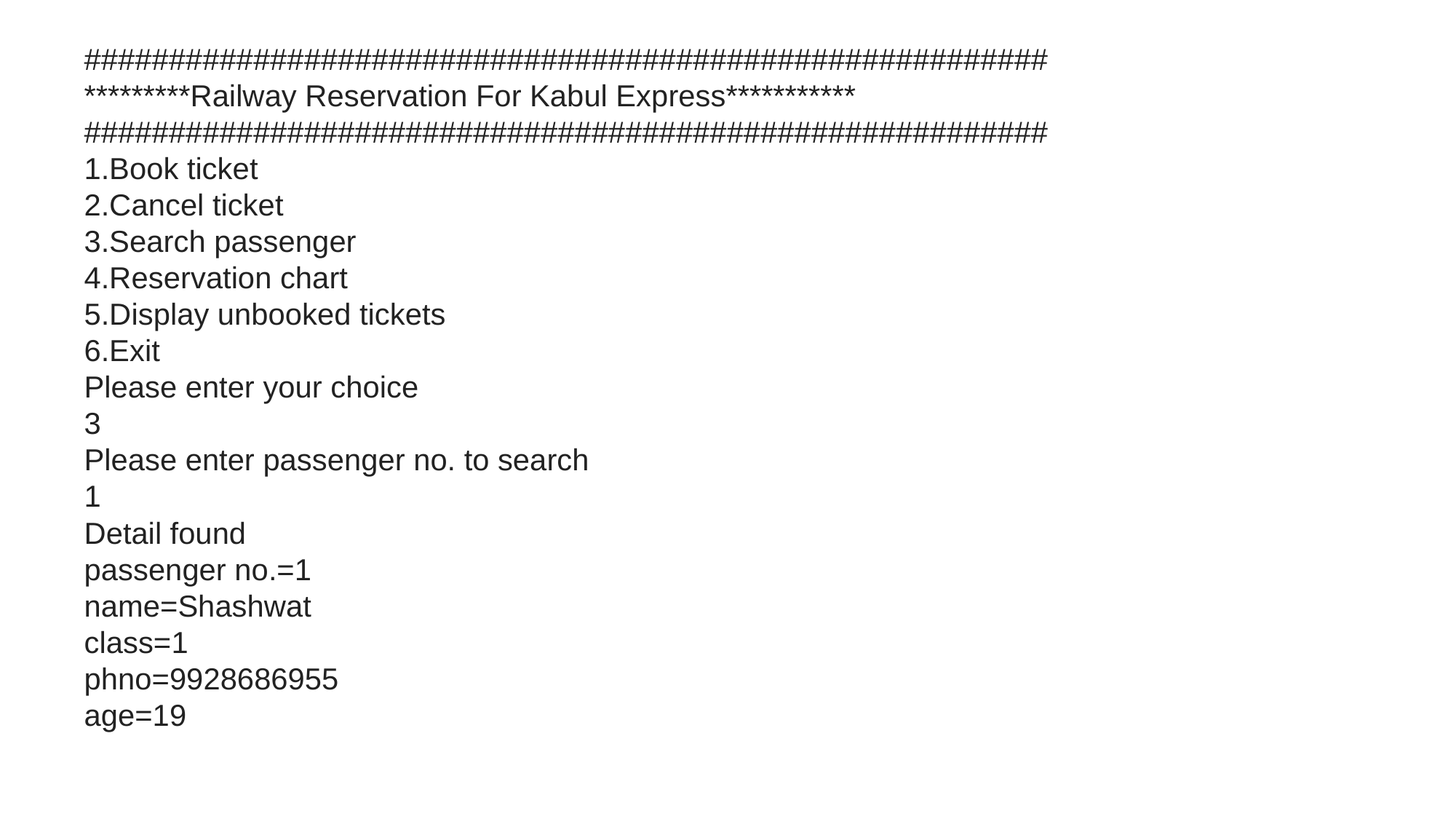

#########################################################
*********Railway Reservation For Kabul Express***********
#########################################################
1.Book ticket
2.Cancel ticket
3.Search passenger
4.Reservation chart
5.Display unbooked tickets
6.Exit
Please enter your choice
3
Please enter passenger no. to search
1
Detail found
passenger no.=1
name=Shashwat
class=1
phno=9928686955
age=19